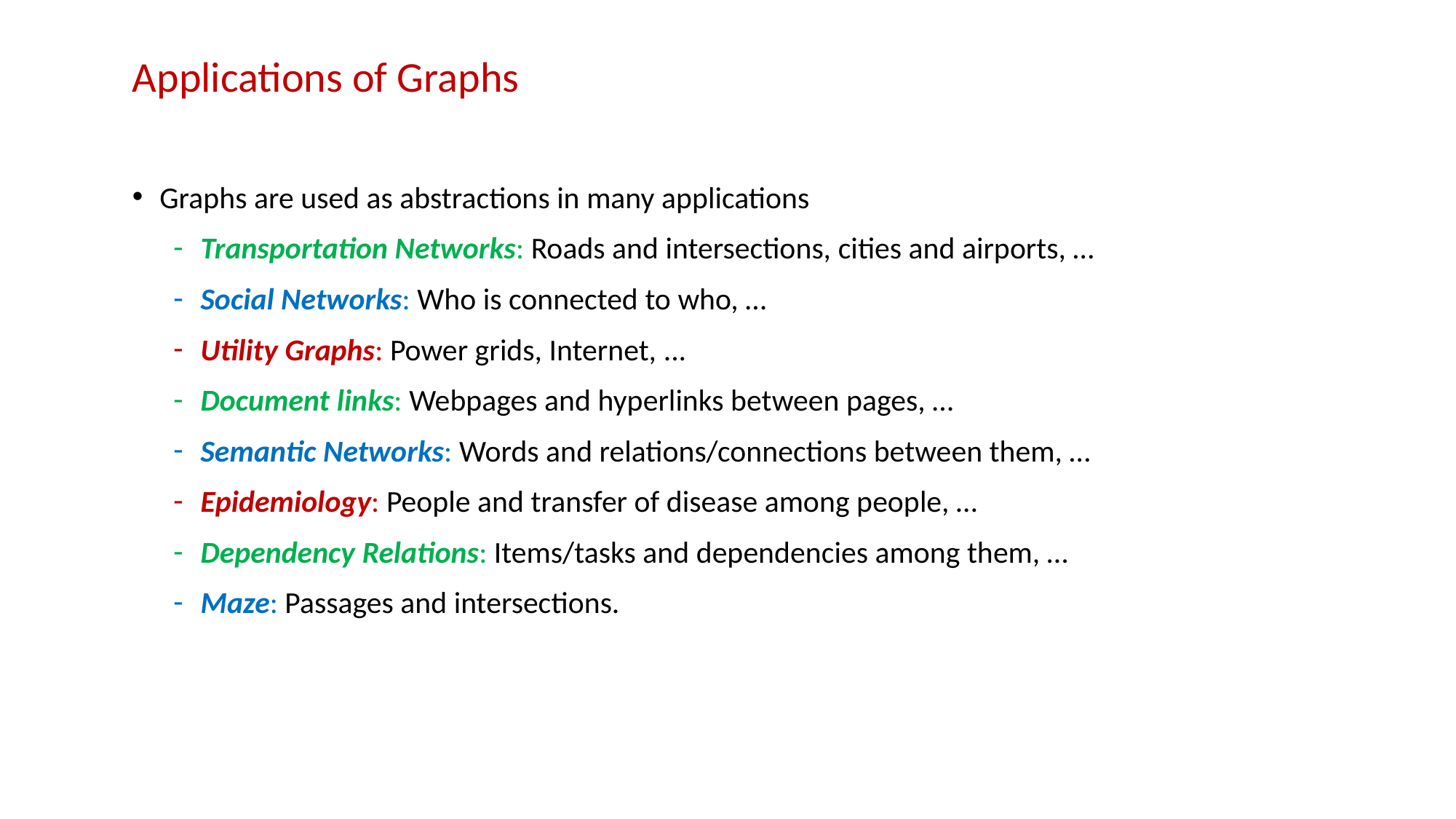

# Applications of Graphs
Graphs are used as abstractions in many applications
Transportation Networks: Roads and intersections, cities and airports, …
Social Networks: Who is connected to who, …
Utility Graphs: Power grids, Internet, ...
Document links: Webpages and hyperlinks between pages, …
Semantic Networks: Words and relations/connections between them, …
Epidemiology: People and transfer of disease among people, …
Dependency Relations: Items/tasks and dependencies among them, …
Maze: Passages and intersections.